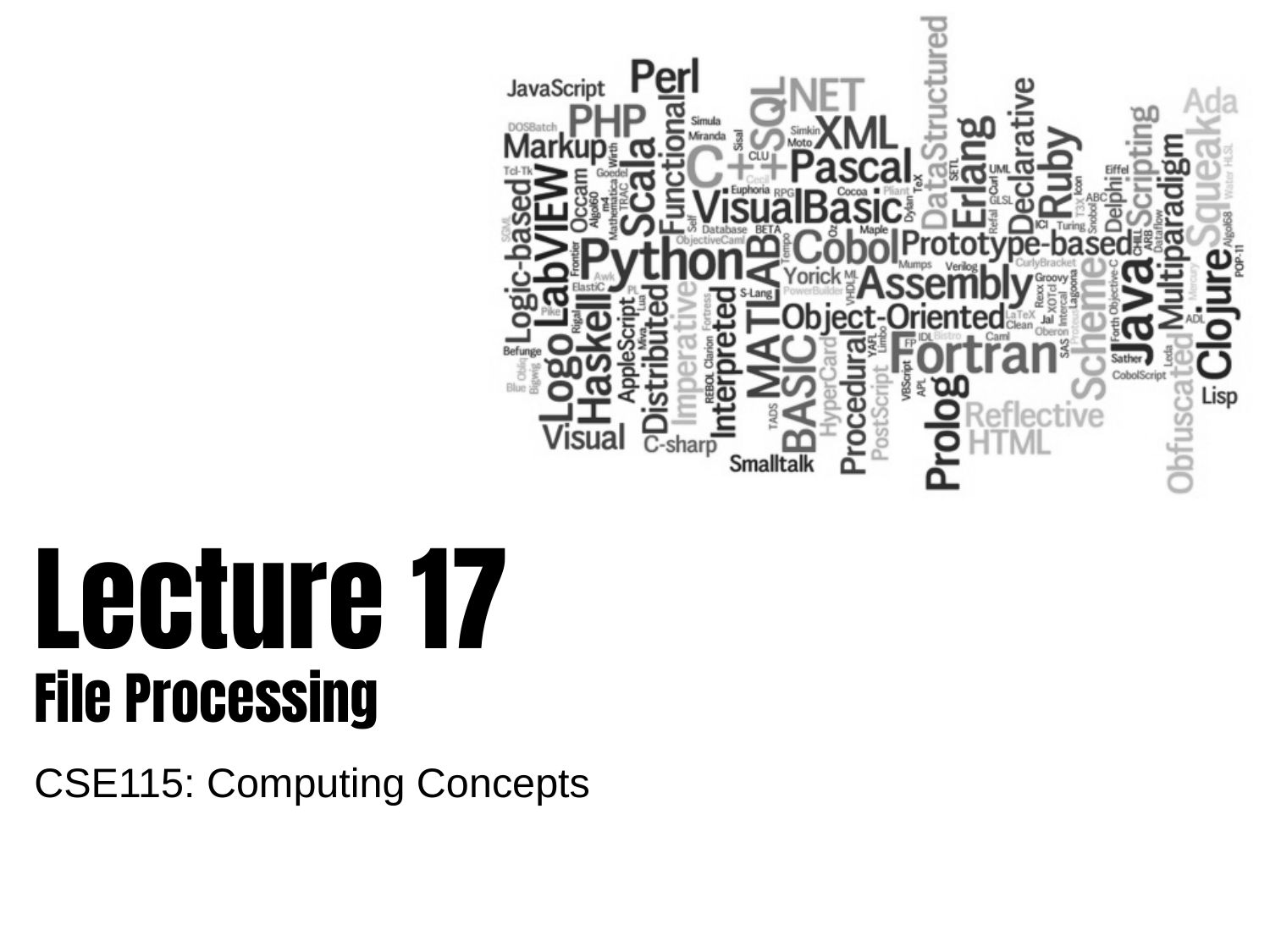

# Lecture 17 File Processing
CSE115: Computing Concepts